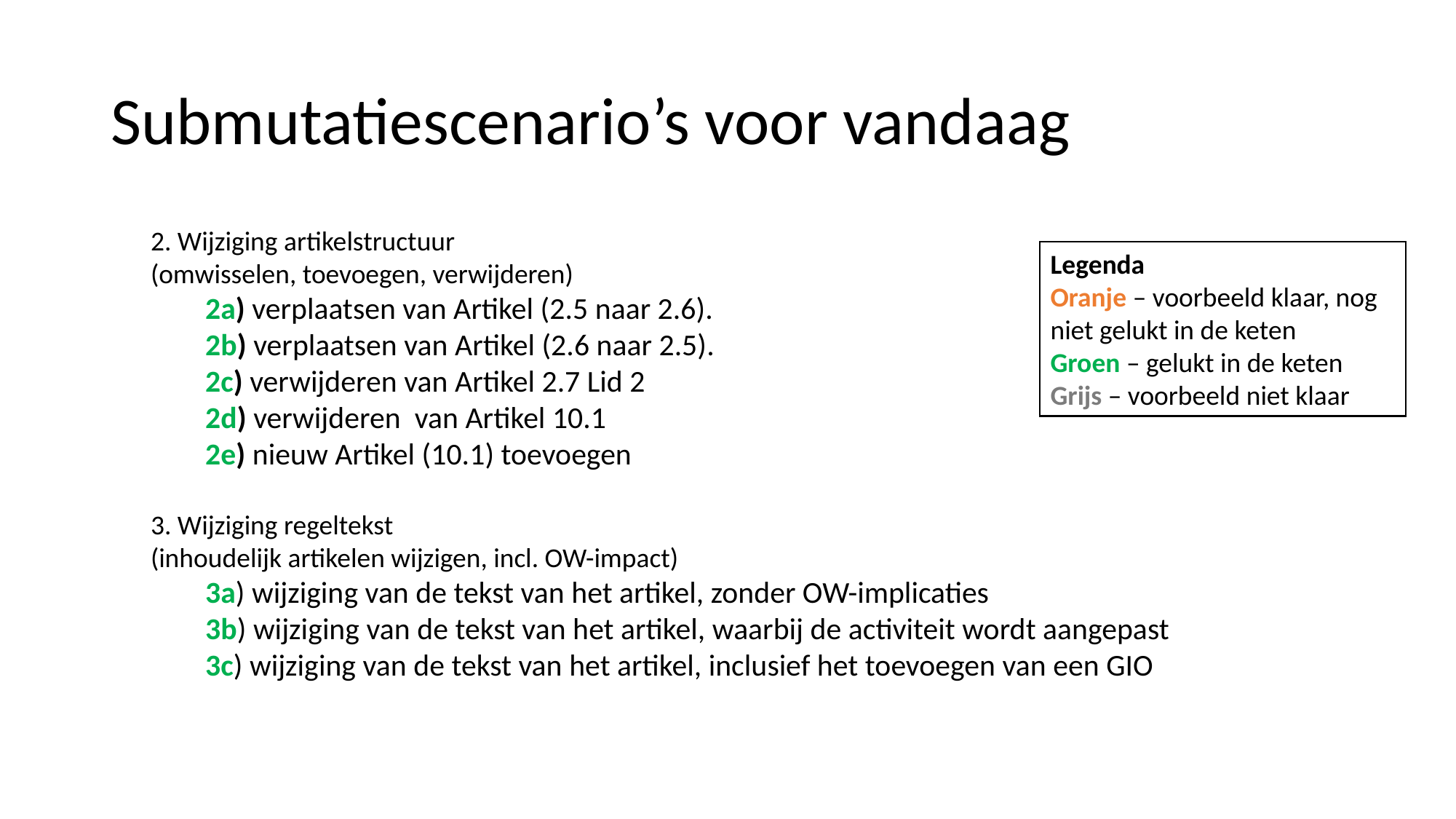

# Submutatiescenario’s voor vandaag
2. Wijziging artikelstructuur
(omwisselen, toevoegen, verwijderen)
2a) verplaatsen van Artikel (2.5 naar 2.6).
2b) verplaatsen van Artikel (2.6 naar 2.5).
2c) verwijderen van Artikel 2.7 Lid 2
2d) verwijderen  van Artikel 10.1
2e) nieuw Artikel (10.1) toevoegen
3. Wijziging regeltekst
(inhoudelijk artikelen wijzigen, incl. OW-impact)
3a) wijziging van de tekst van het artikel, zonder OW-implicaties
3b) wijziging van de tekst van het artikel, waarbij de activiteit wordt aangepast
3c) wijziging van de tekst van het artikel, inclusief het toevoegen van een GIO
Legenda
Oranje – voorbeeld klaar, nog niet gelukt in de keten
Groen – gelukt in de keten
Grijs – voorbeeld niet klaar